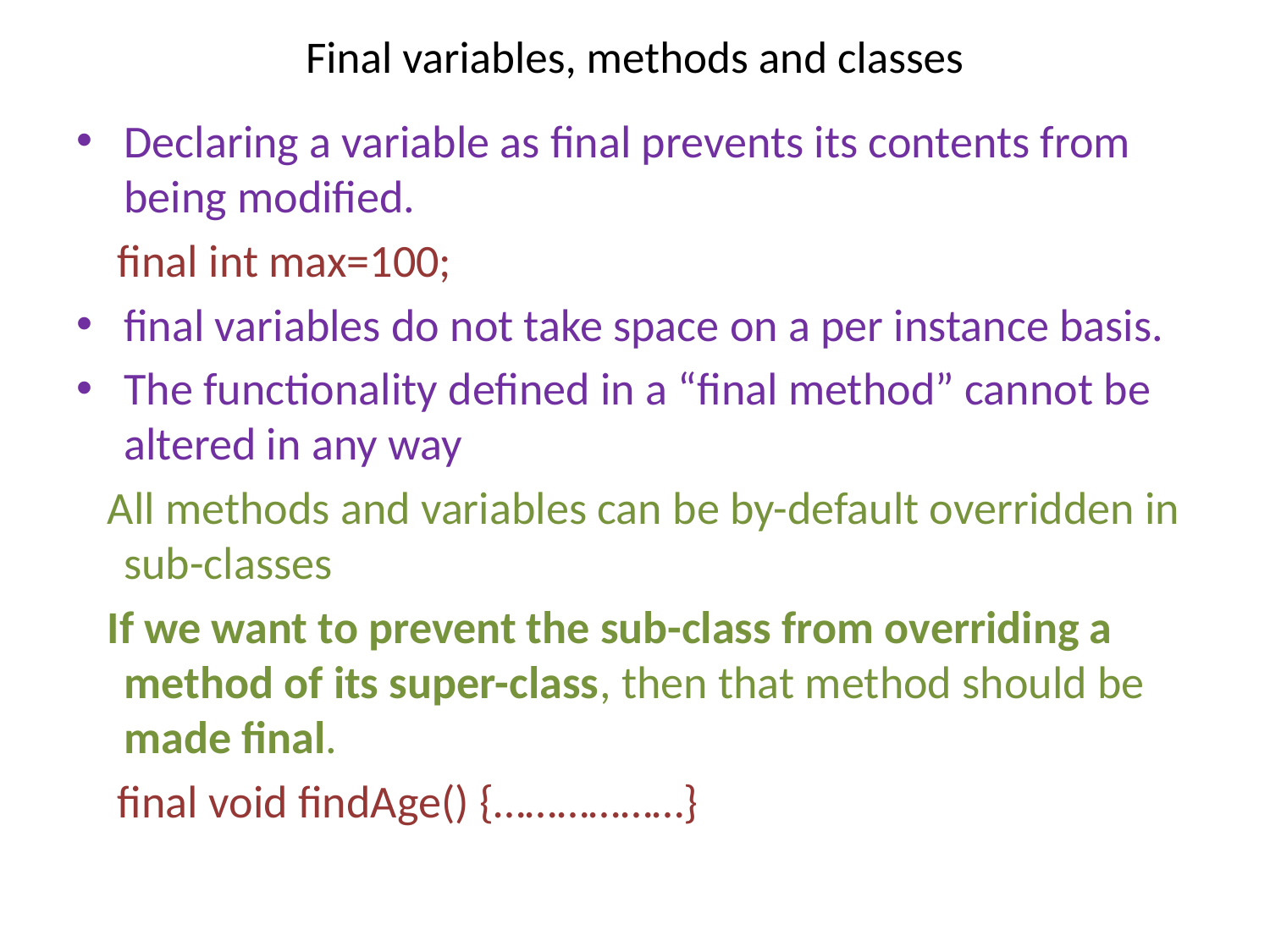

# Final variables, methods and classes
Declaring a variable as final prevents its contents from being modified.
    final int max=100;
final variables do not take space on a per instance basis.
The functionality defined in a “final method” cannot be altered in any way
   All methods and variables can be by-default overridden in sub-classes
   If we want to prevent the sub-class from overriding a method of its super-class, then that method should be made final.
    final void findAge() {………………}